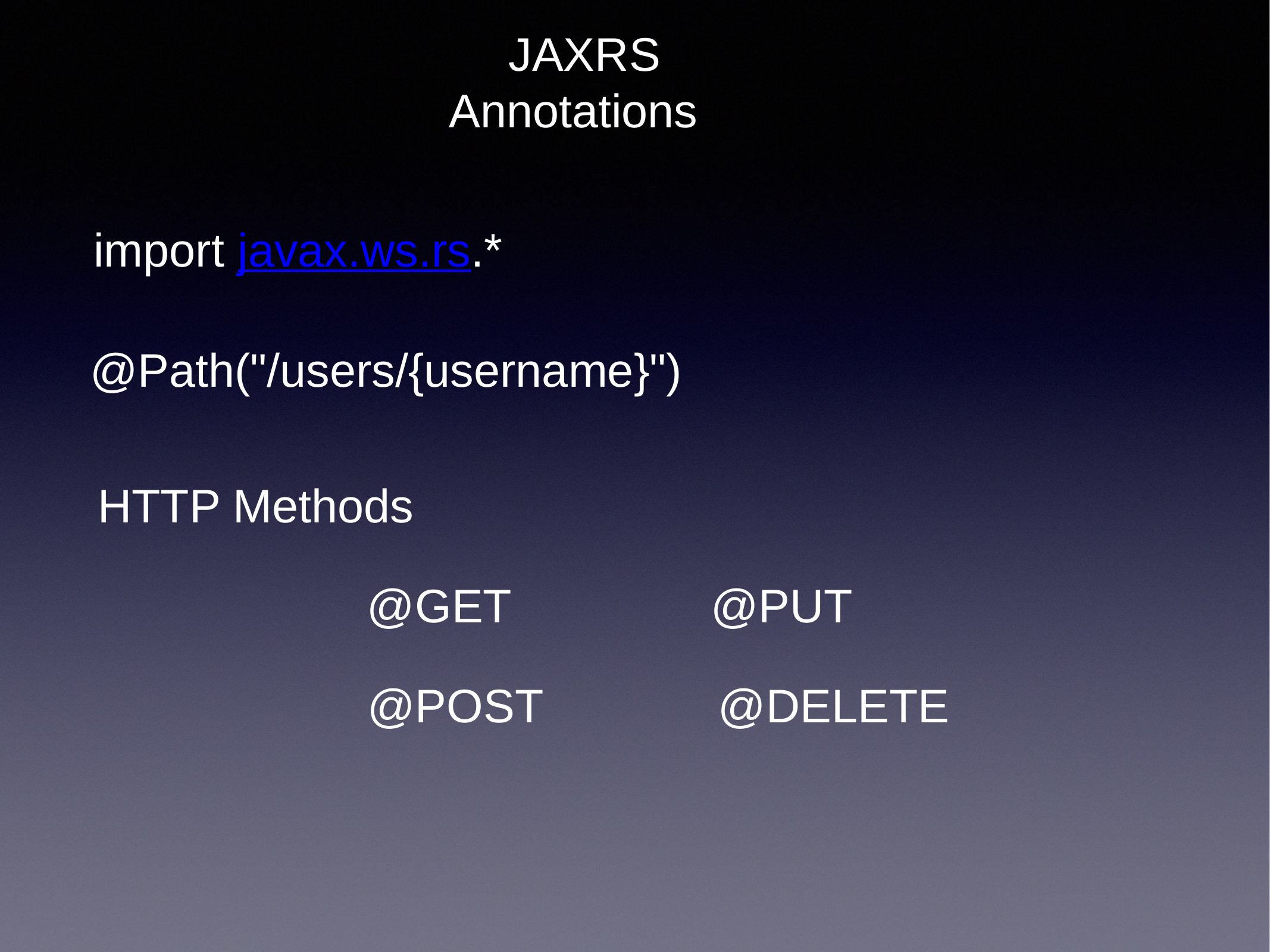

JAXRS Annotations
import javax.ws.rs.*
@Path("/users/{username}")
HTTP Methods
@GET
@PUT
@POST
@DELETE
@DELETE